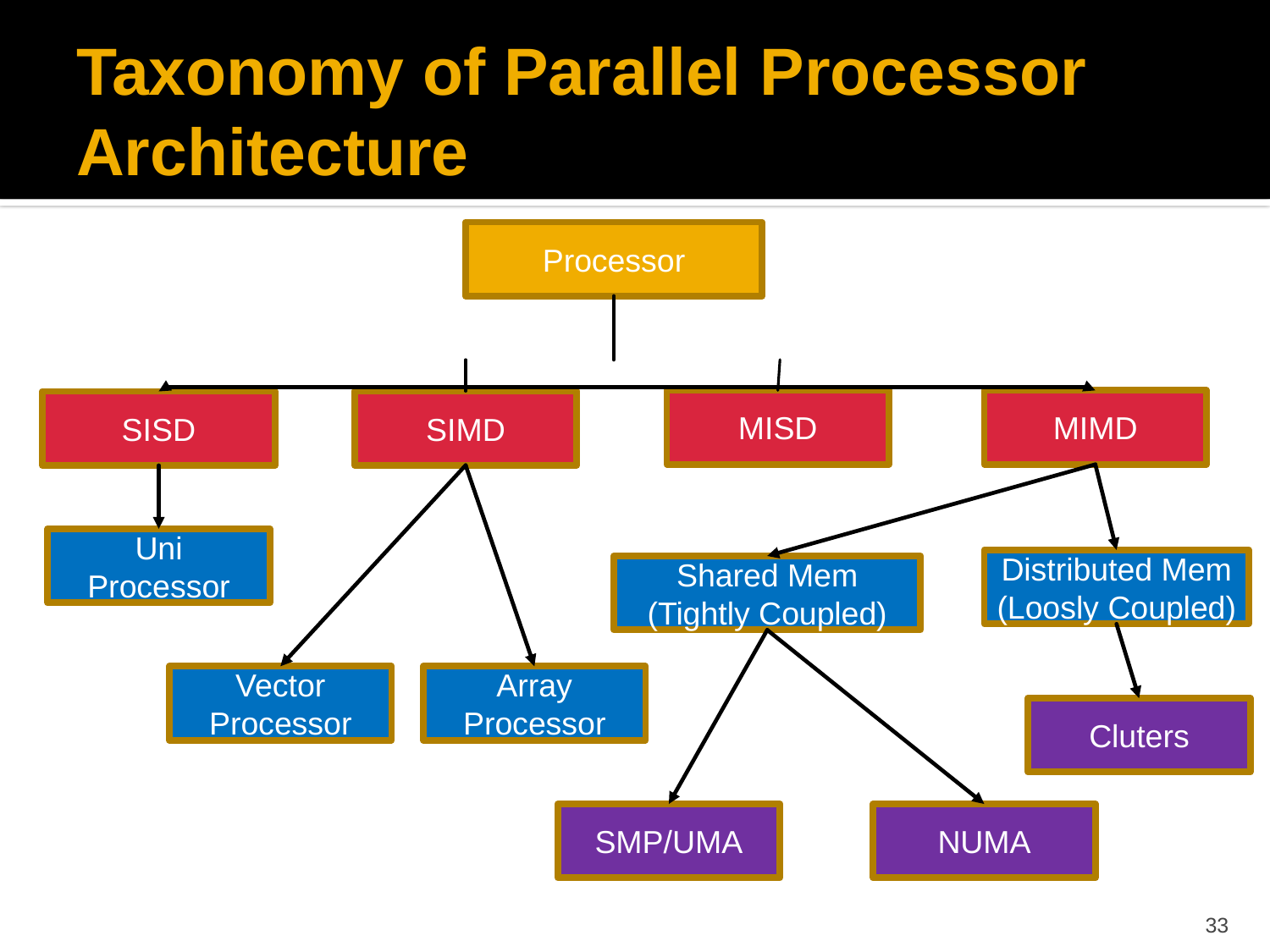

# Taxonomy of Parallel Processor Architecture
Processor
MISD
MIMD
SIMD
SISD
Uni Processor
Distributed Mem (Loosly Coupled)
Shared Mem
(Tightly Coupled)
Vector Processor
Array Processor
Cluters
SMP/UMA
NUMA
33